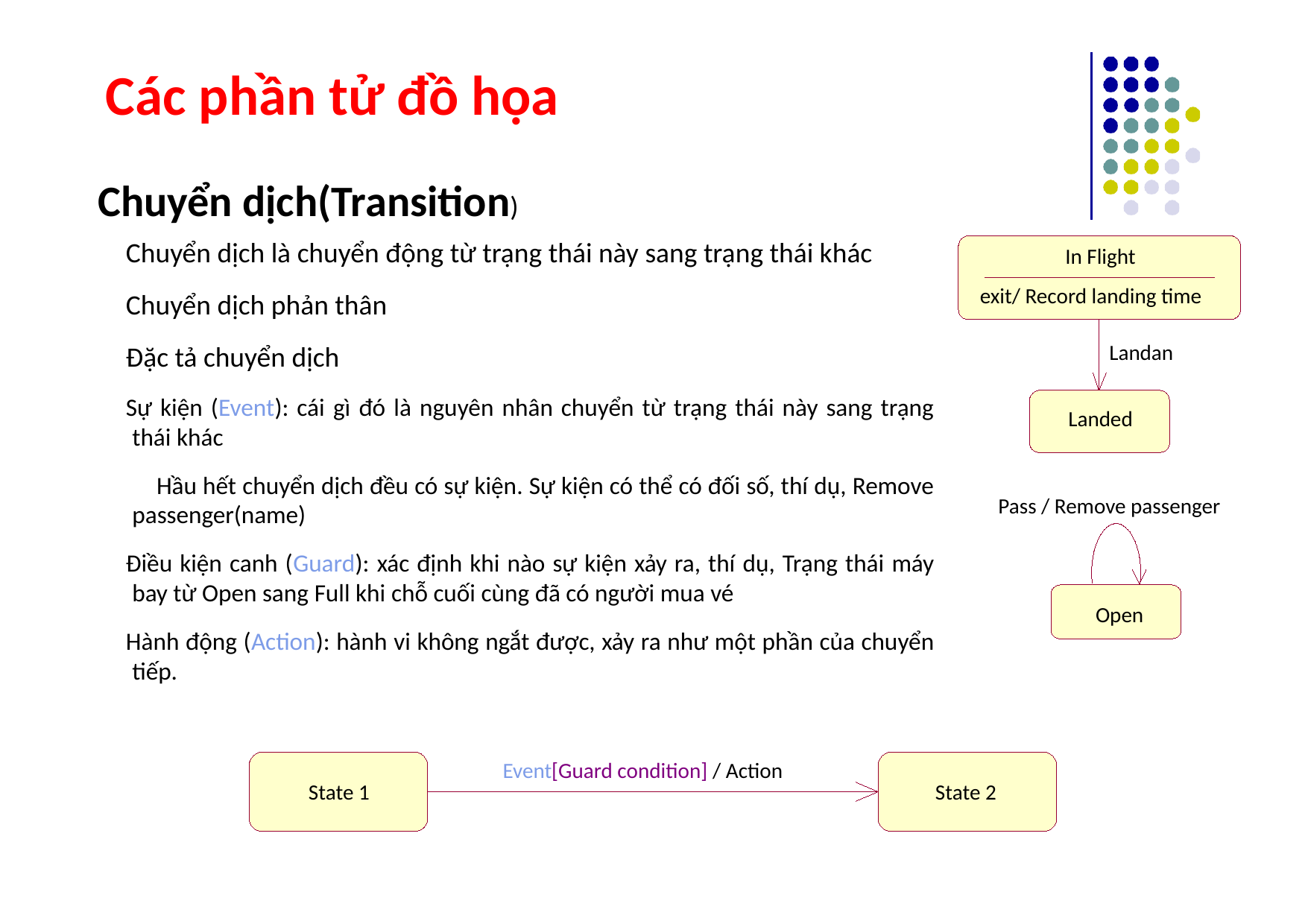

Các phần tử đồ họa
Chuyển dịch(Transition)
Chuyển dịch là chuyển động từ trạng thái này sang trạng thái khác
Chuyển dịch phản thân
Đặc tả chuyển dịch
Sự kiện (Event): cái gì đó là nguyên nhân chuyển từ trạng thái này sang trạng thái khác
     Hầu hết chuyển dịch đều có sự kiện. Sự kiện có thể có đối số, thí dụ, Remove passenger(name)
Điều kiện canh (Guard): xác định khi nào sự kiện xảy ra, thí dụ, Trạng thái máy bay từ Open sang Full khi chỗ cuối cùng đã có người mua vé
Hành động (Action): hành vi không ngắt được, xảy ra như một phần của chuyển tiếp.

In Flight

exit/ Record landing time

Landan

Landed
Pass / Remove passenger

Open

Event[Guard condition] / Action
State 1
State 2